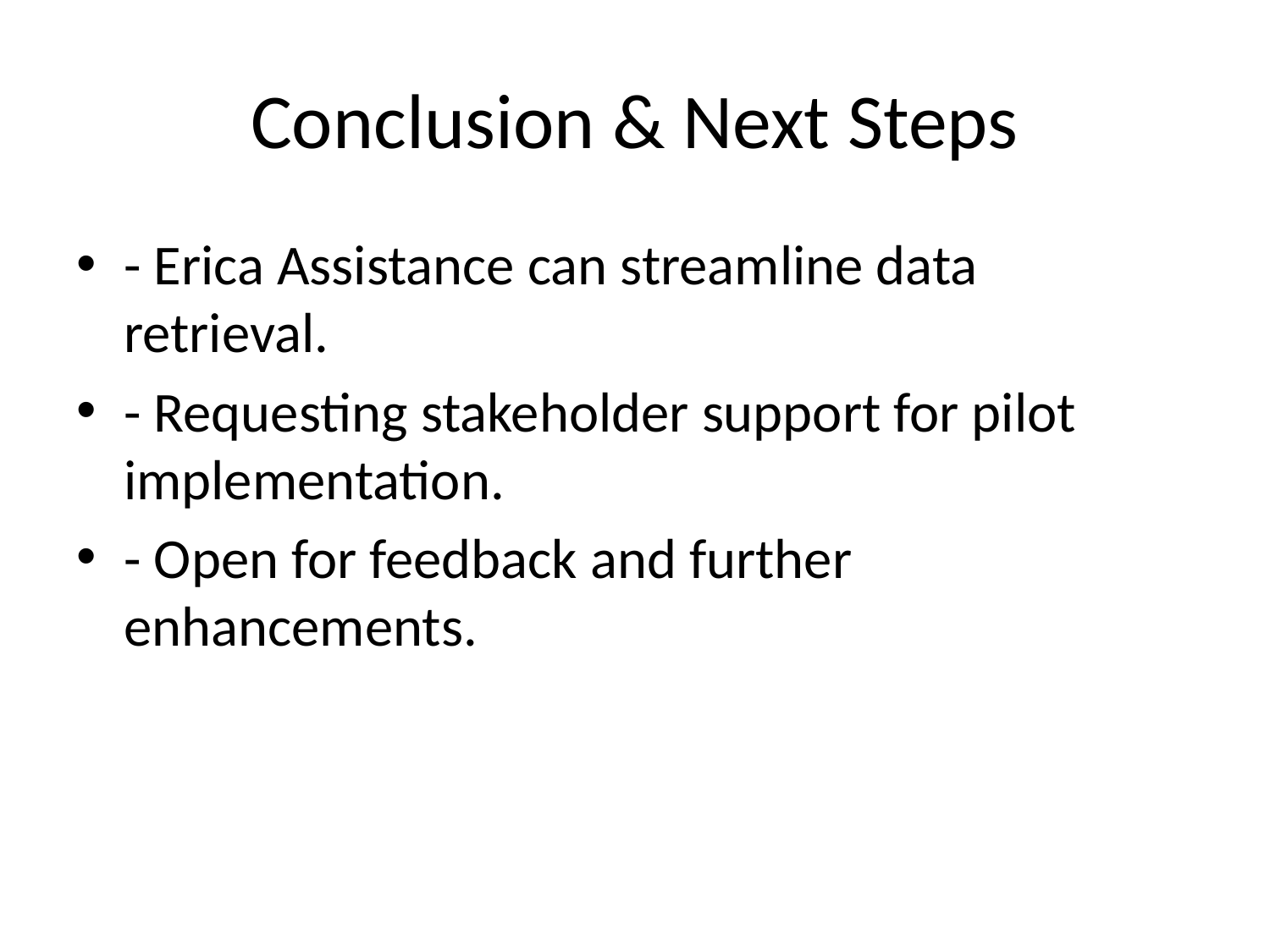

# Conclusion & Next Steps
- Erica Assistance can streamline data retrieval.
- Requesting stakeholder support for pilot implementation.
- Open for feedback and further enhancements.